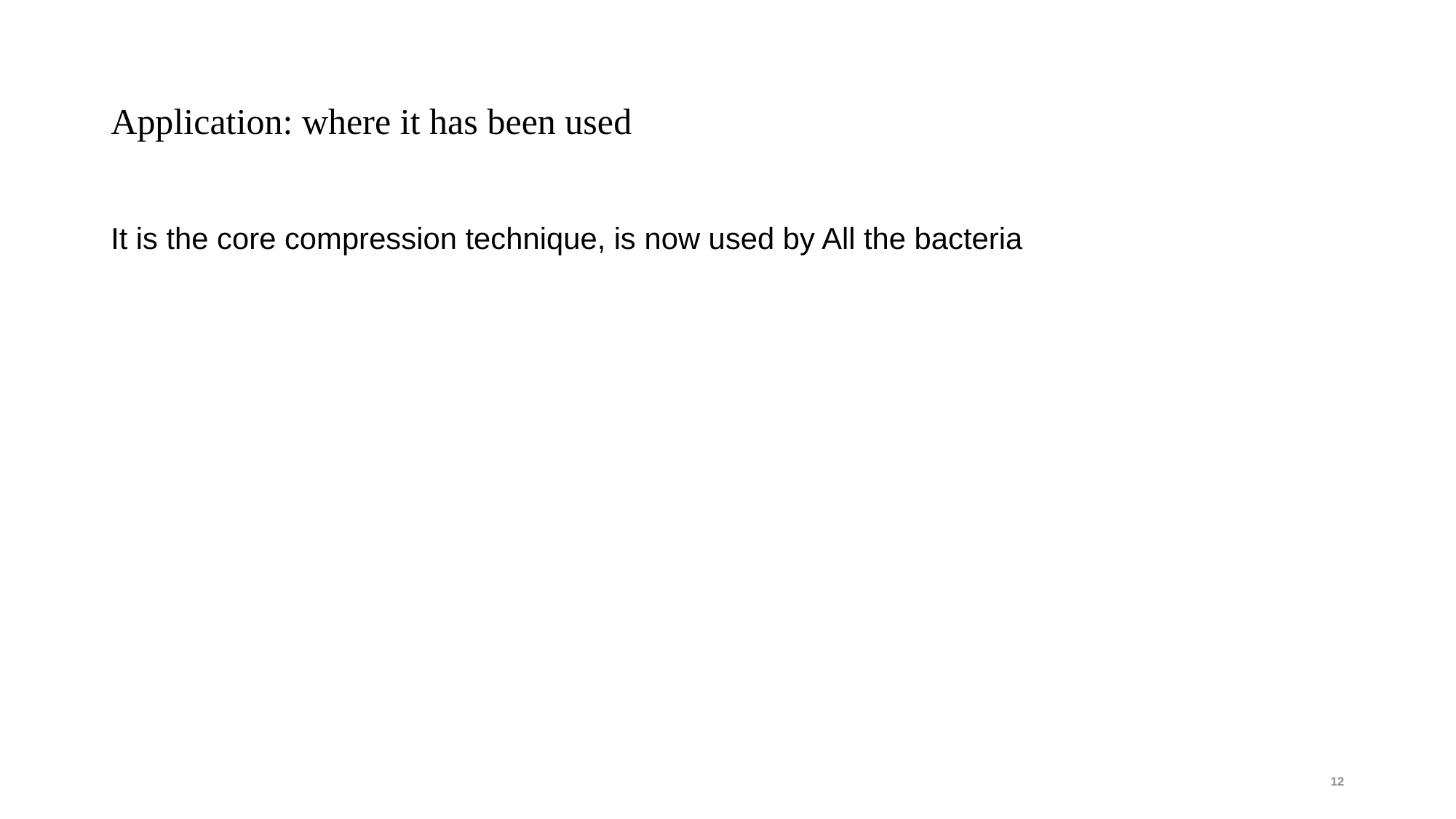

# Application: where it has been used
It is the core compression technique, is now used by All the bacteria

12